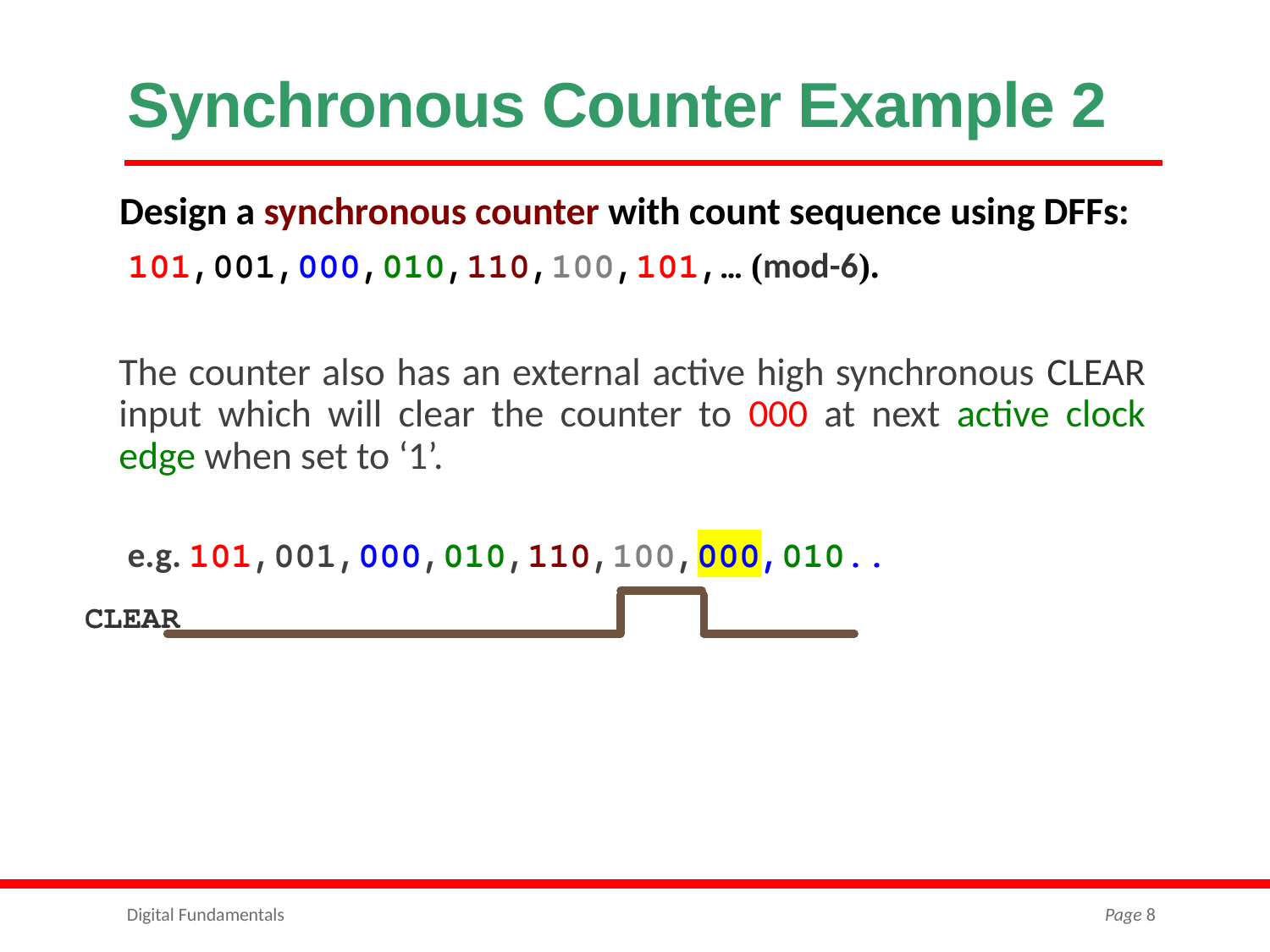

# Synchronous Counter Example 2
Design a synchronous counter with count sequence using DFFs:
 101,001,000,010,110,100,101,… (mod-6).

The counter also has an external active high synchronous CLEAR input which will clear the counter to 000 at next active clock edge when set to ‘1’.

e.g. 101,001,000,010,110,100,000,010..

CLEAR
Digital Fundamentals
Page 8